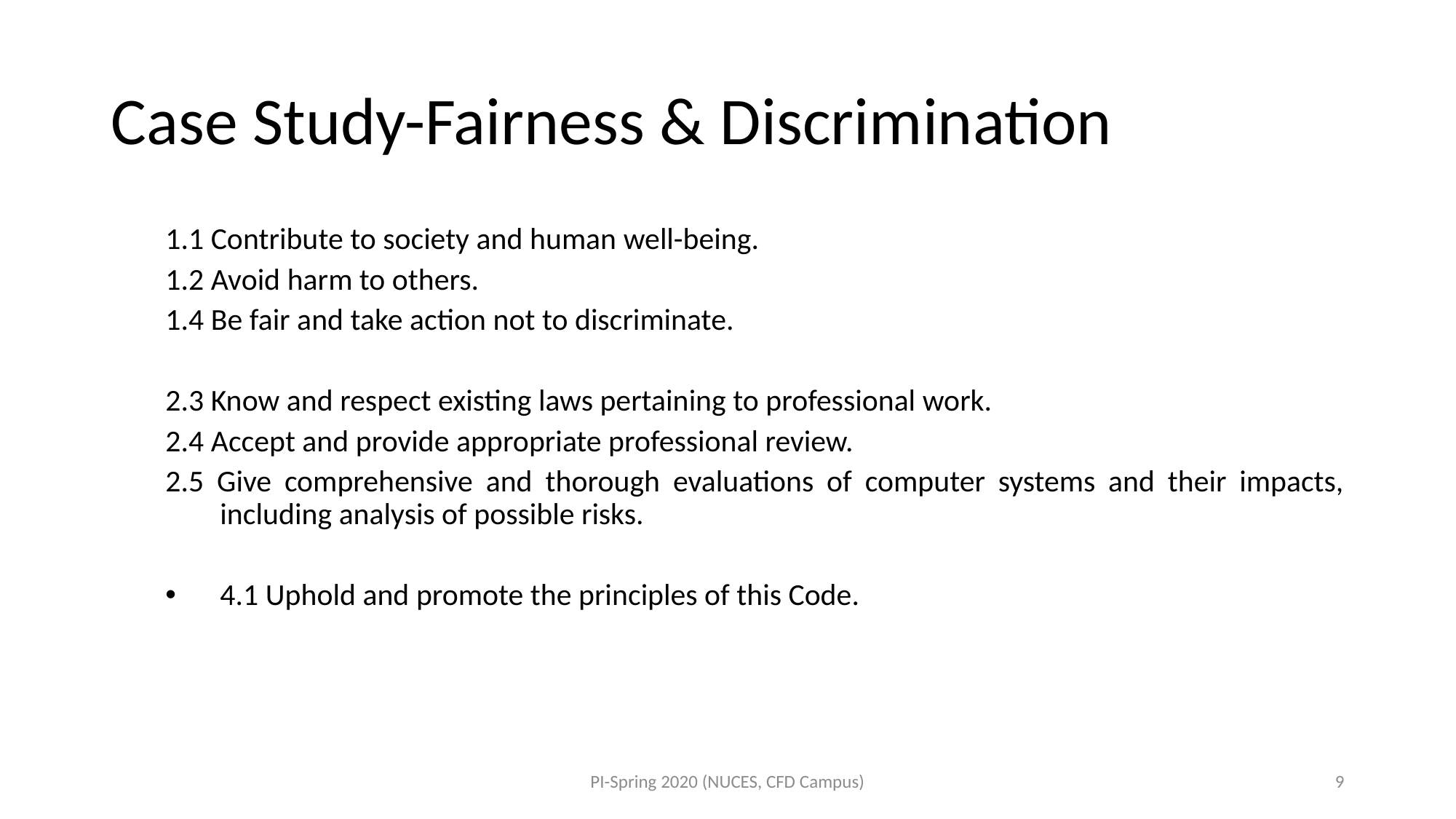

# Case Study-Fairness & Discrimination

1.1 Contribute to society and human well-being.
1.2 Avoid harm to others.
1.4 Be fair and take action not to discriminate.

2.3 Know and respect existing laws pertaining to professional work.
2.4 Accept and provide appropriate professional review.
2.5 Give comprehensive and thorough evaluations of computer systems and their impacts, including analysis of possible risks.

4.1 Uphold and promote the principles of this Code.

PI-Spring 2020 (NUCES, CFD Campus)
9